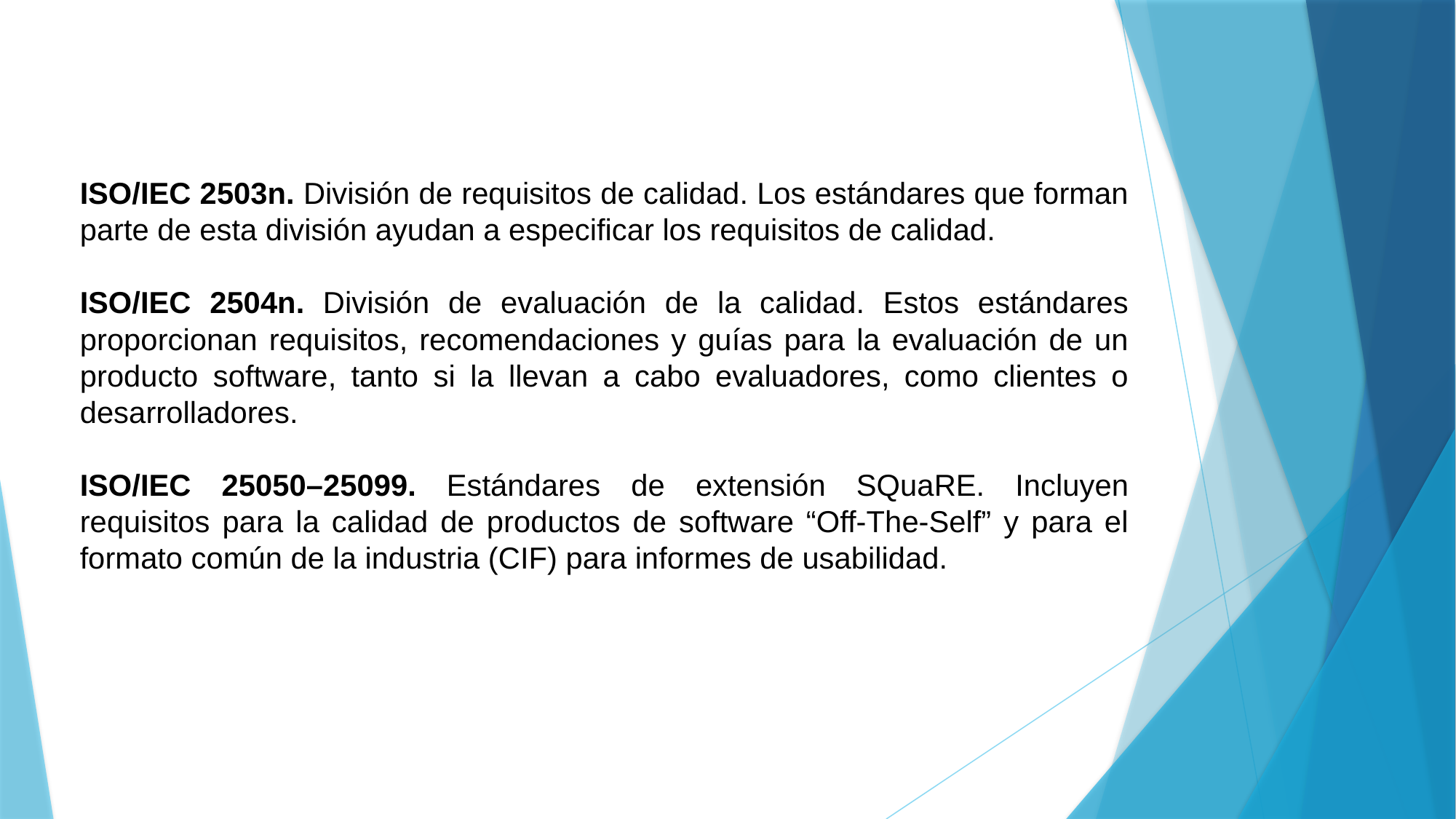

ISO/IEC 2503n. División de requisitos de calidad. Los estándares que forman parte de esta división ayudan a especificar los requisitos de calidad.

ISO/IEC 2504n. División de evaluación de la calidad. Estos estándares proporcionan requisitos, recomendaciones y guías para la evaluación de un producto software, tanto si la llevan a cabo evaluadores, como clientes o desarrolladores.

ISO/IEC 25050–25099. Estándares de extensión SQuaRE. Incluyen requisitos para la calidad de productos de software “Off-The-Self” y para el formato común de la industria (CIF) para informes de usabilidad.